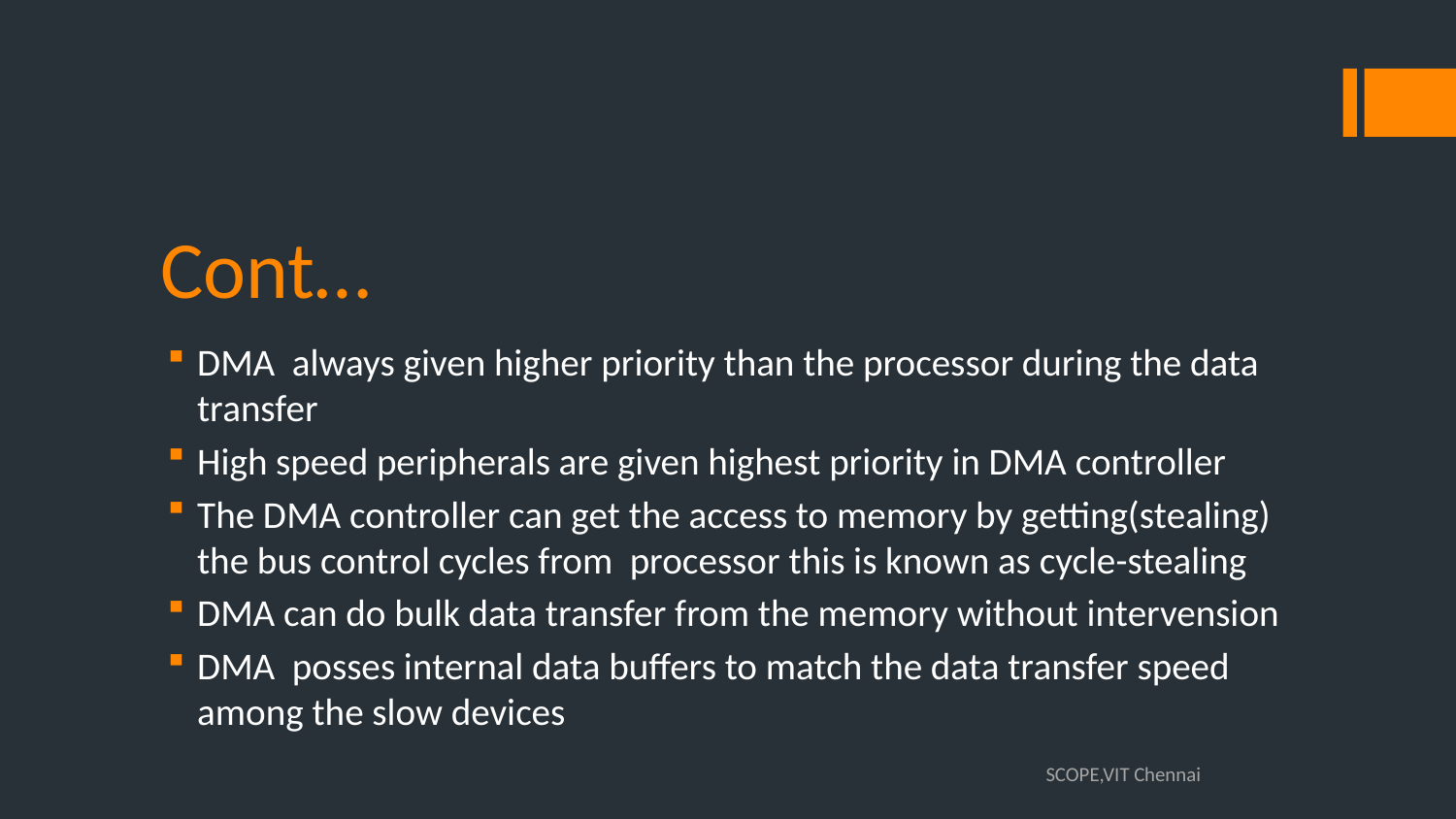

# Cont…
DMA  always given higher priority than the processor during the data transfer
High speed peripherals are given highest priority in DMA controller
The DMA controller can get the access to memory by getting(stealing) the bus control cycles from  processor this is known as cycle-stealing
DMA can do bulk data transfer from the memory without intervension
DMA  posses internal data buffers to match the data transfer speed among the slow devices
SCOPE,VIT Chennai